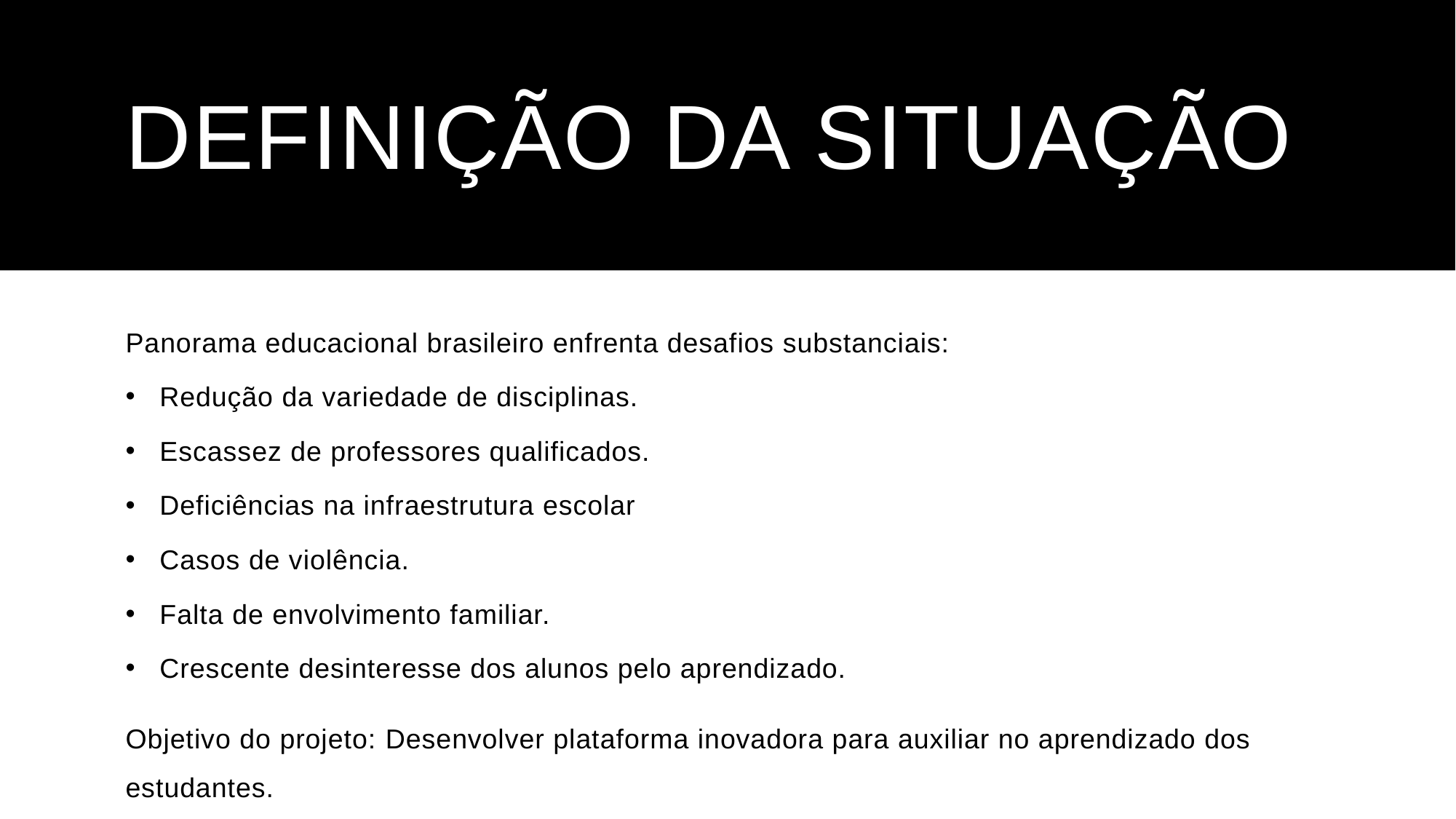

# DEFINIÇÃO DA SITUAÇÃO
Panorama educacional brasileiro enfrenta desafios substanciais:
Redução da variedade de disciplinas.
Escassez de professores qualificados.
Deficiências na infraestrutura escolar
Casos de violência.
Falta de envolvimento familiar.
Crescente desinteresse dos alunos pelo aprendizado.
Objetivo do projeto: Desenvolver plataforma inovadora para auxiliar no aprendizado dos estudantes.